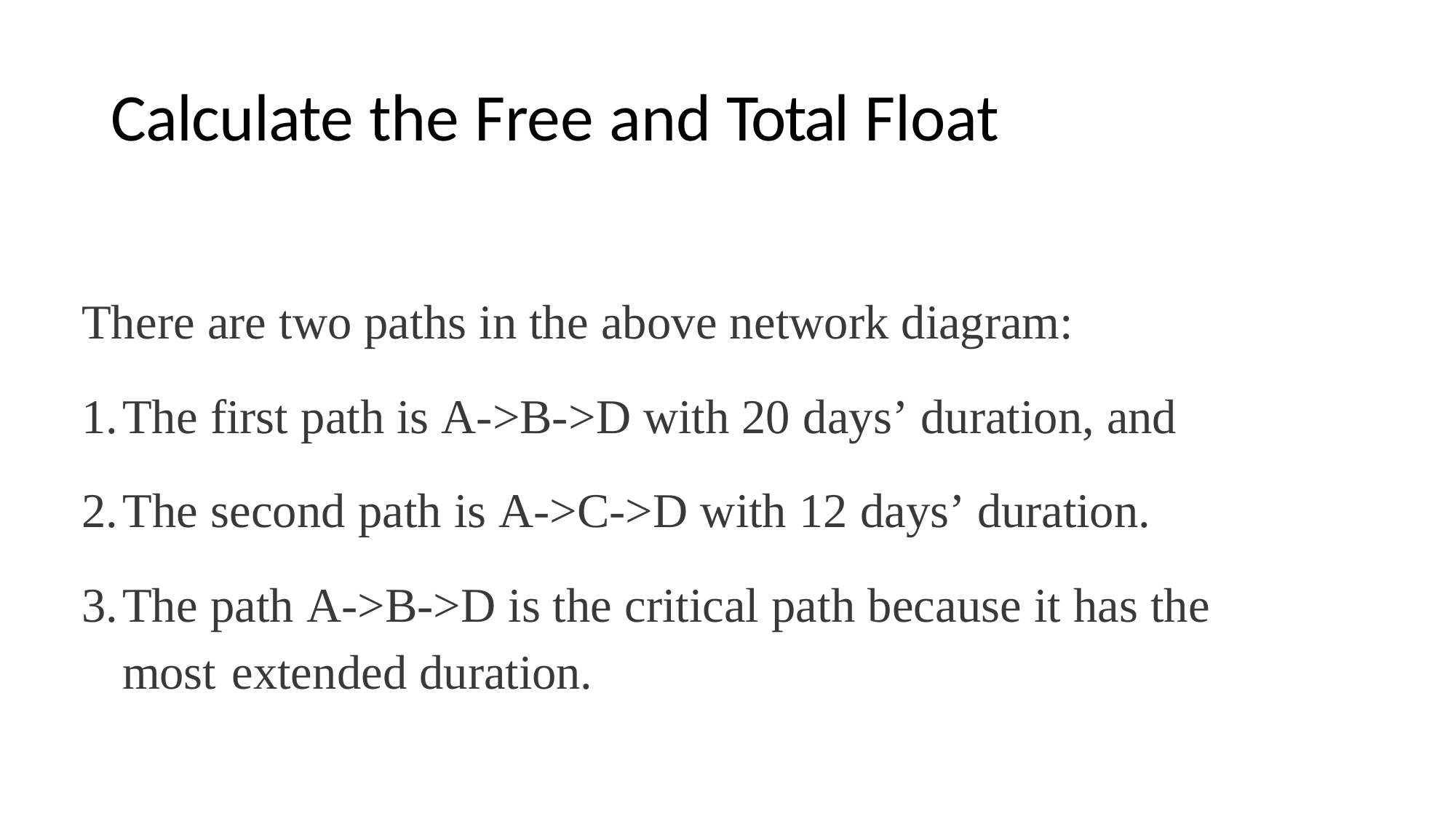

# Calculate the Free and Total Float
There are two paths in the above network diagram:
The first path is A->B->D with 20 days’ duration, and
The second path is A->C->D with 12 days’ duration.
The path A->B->D is the critical path because it has the most 	extended duration.